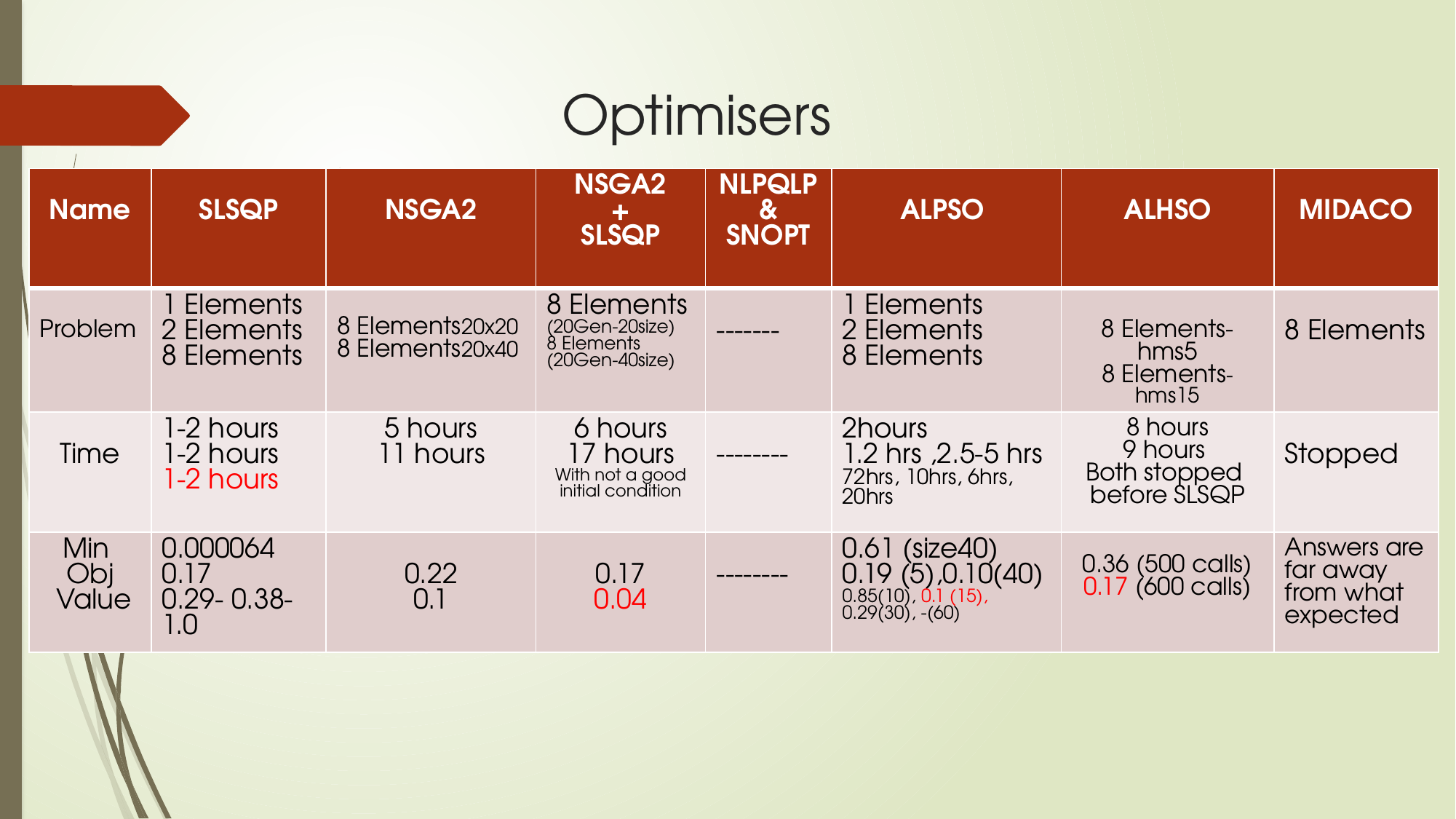

# Optimisers
| Name | SLSQP | NSGA2 | NSGA2 + SLSQP | NLPQLP & SNOPT | ALPSO | ALHSO | MIDACO |
| --- | --- | --- | --- | --- | --- | --- | --- |
| Problem | 1 Elements 2 Elements 8 Elements | 8 Elements20x20 8 Elements20x40 | 8 Elements (20Gen-20size) 8 Elements (20Gen-40size) | ------- | 1 Elements 2 Elements 8 Elements | 8 Elements-hms5 8 Elements-hms15 | 8 Elements |
| Time | 1-2 hours 1-2 hours 1-2 hours | 5 hours 11 hours | 6 hours 17 hours With not a good initial condition | -------- | 2hours 1.2 hrs ,2.5-5 hrs 72hrs, 10hrs, 6hrs, 20hrs | 8 hours 9 hours Both stopped before SLSQP | Stopped |
| Min Obj Value | 0.000064 0.17 0.29- 0.38-1.0 | 0.22 0.1 | 0.17 0.04 | -------- | 0.61 (size40) 0.19 (5),0.10(40) 0.85(10), 0.1 (15), 0.29(30), -(60) | 0.36 (500 calls) 0.17 (600 calls) | Answers are far away from what expected |